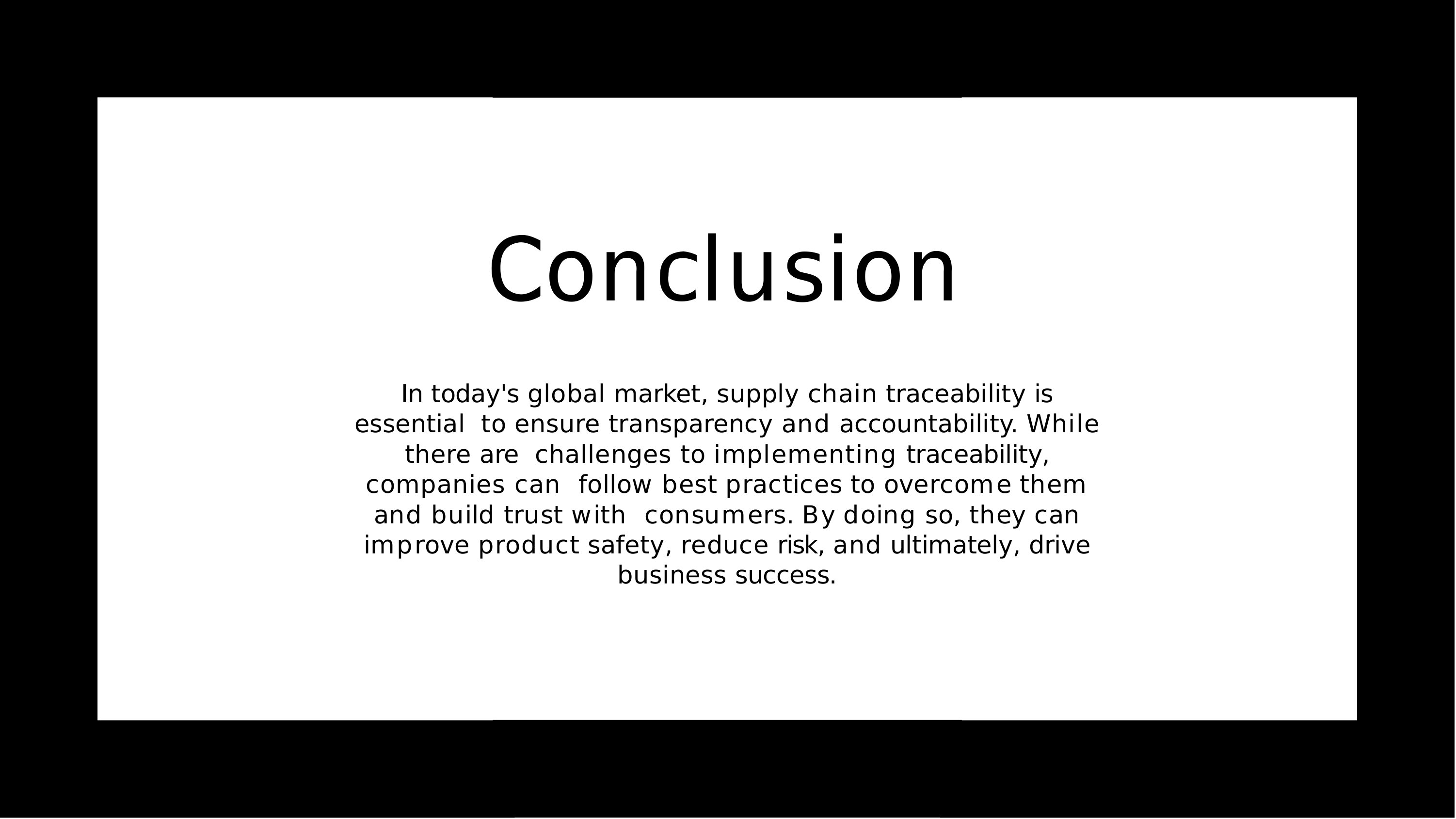

# Conclusion
In today's global market, supply chain traceability is essential  to ensure transparency and accountability. While there are  challenges to implementing traceability, companies can  follow best practices to overcome them and build trust with  consumers. By doing so, they can improve product safety,  reduce risk, and ultimately, drive business success.